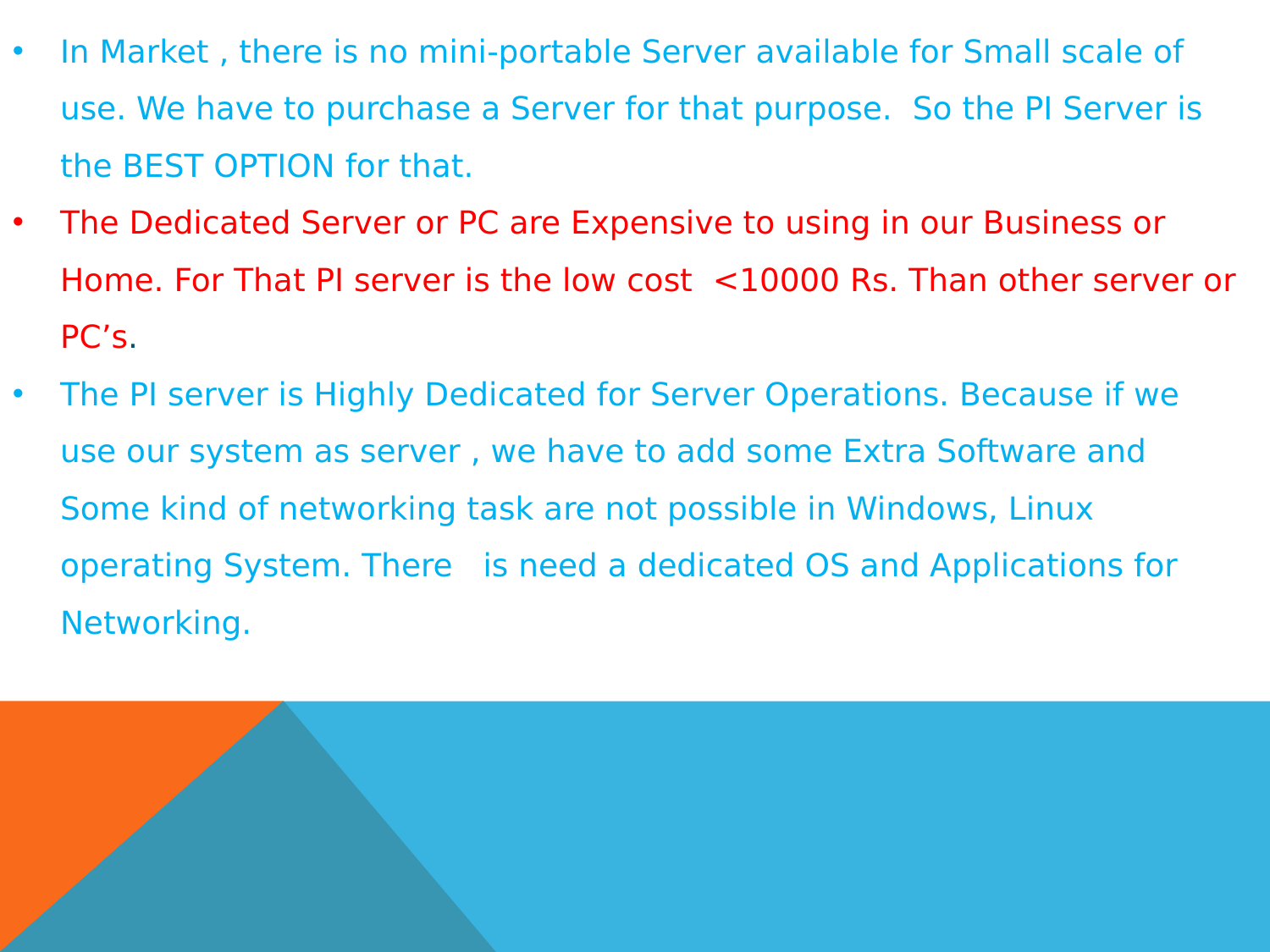

In Market , there is no mini-portable Server available for Small scale of use. We have to purchase a Server for that purpose.  So the PI Server is the BEST OPTION for that.
The Dedicated Server or PC are Expensive to using in our Business or Home. For That PI server is the low cost  <10000 Rs. Than other server or PC’s.
The PI server is Highly Dedicated for Server Operations. Because if we use our system as server , we have to add some Extra Software and Some kind of networking task are not possible in Windows, Linux operating System. There   is need a dedicated OS and Applications for Networking.